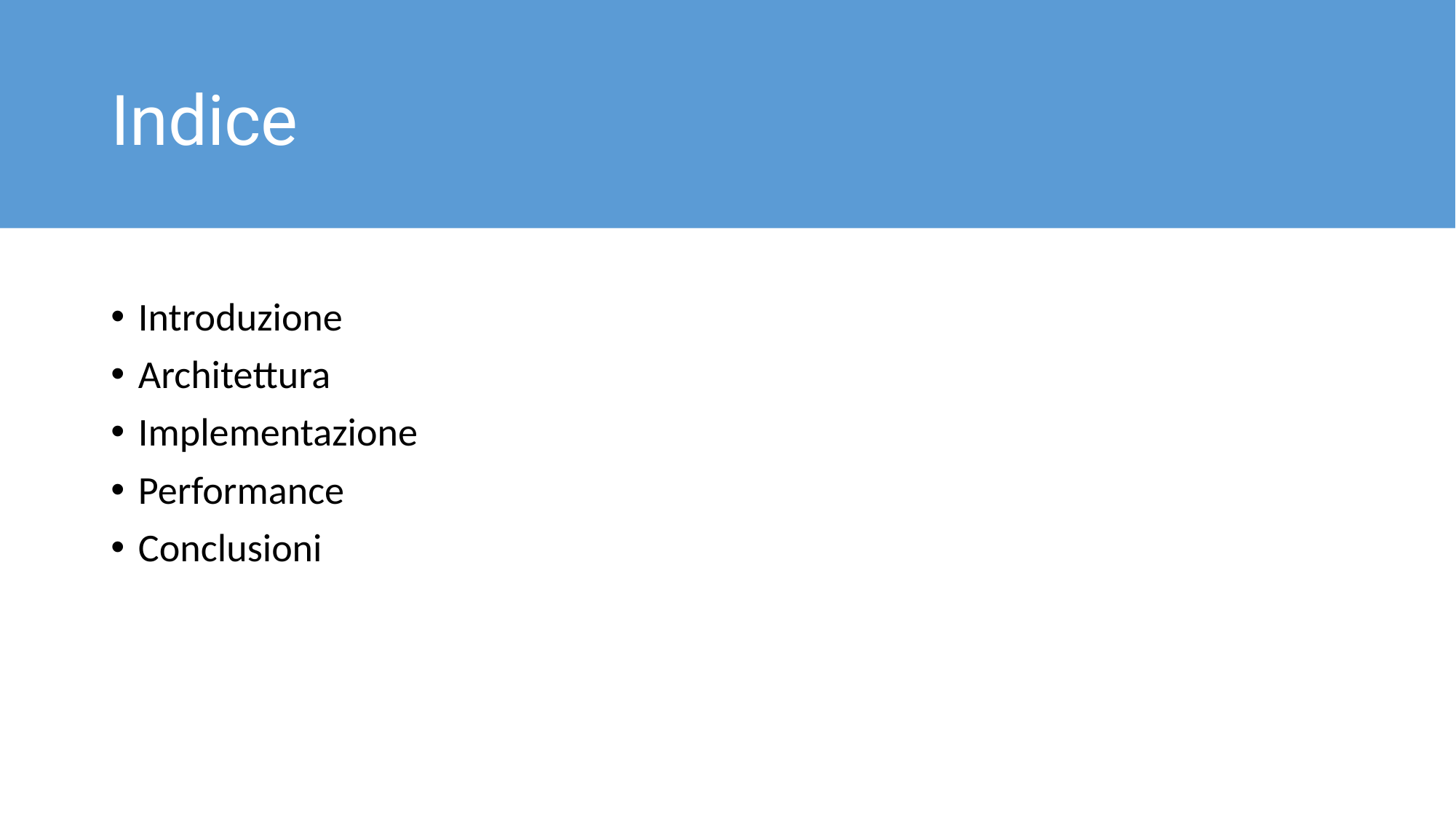

# Indice
Introduzione
Architettura
Implementazione
Performance
Conclusioni